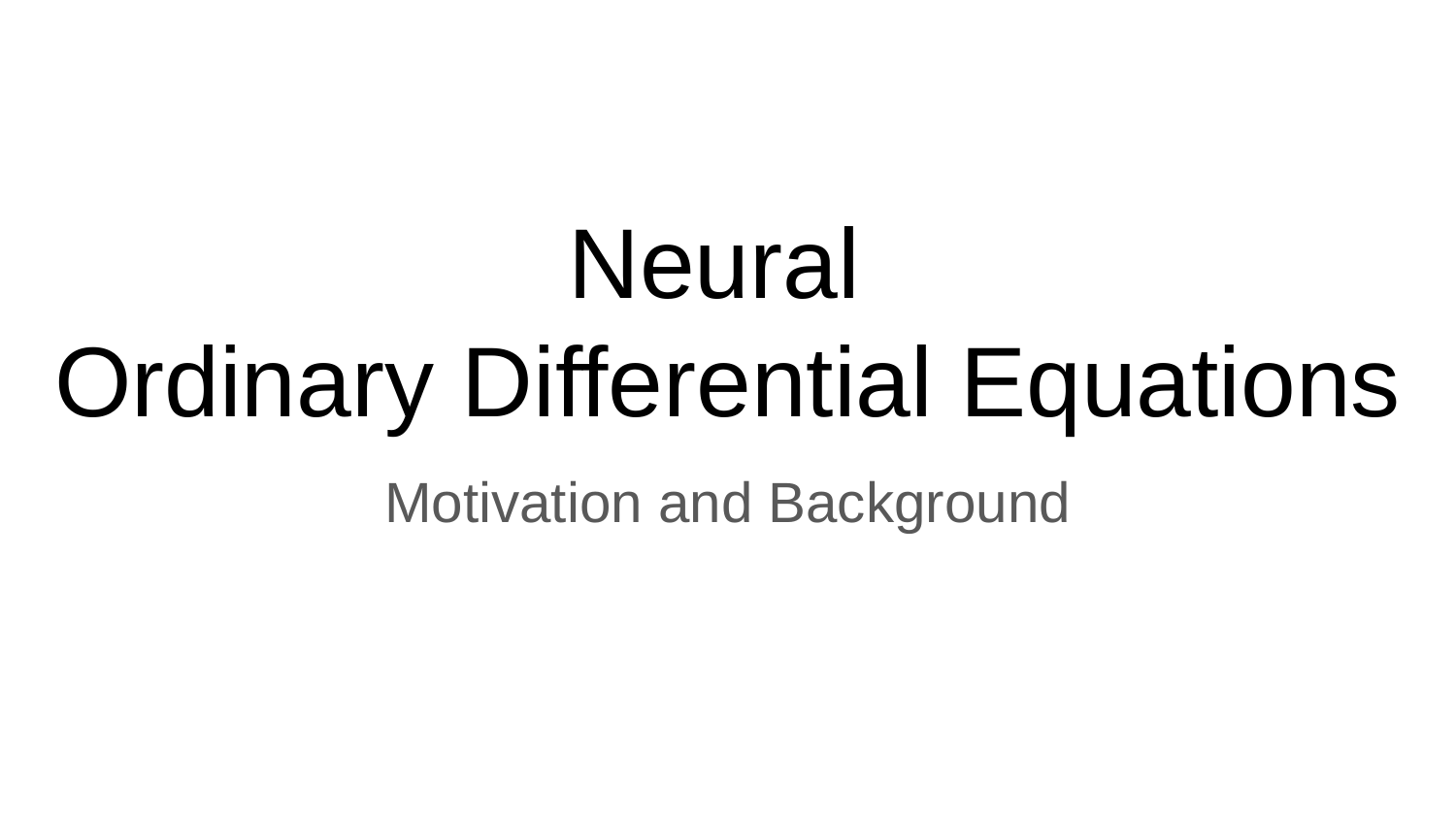

# Neural
Ordinary Differential Equations
Motivation and Background